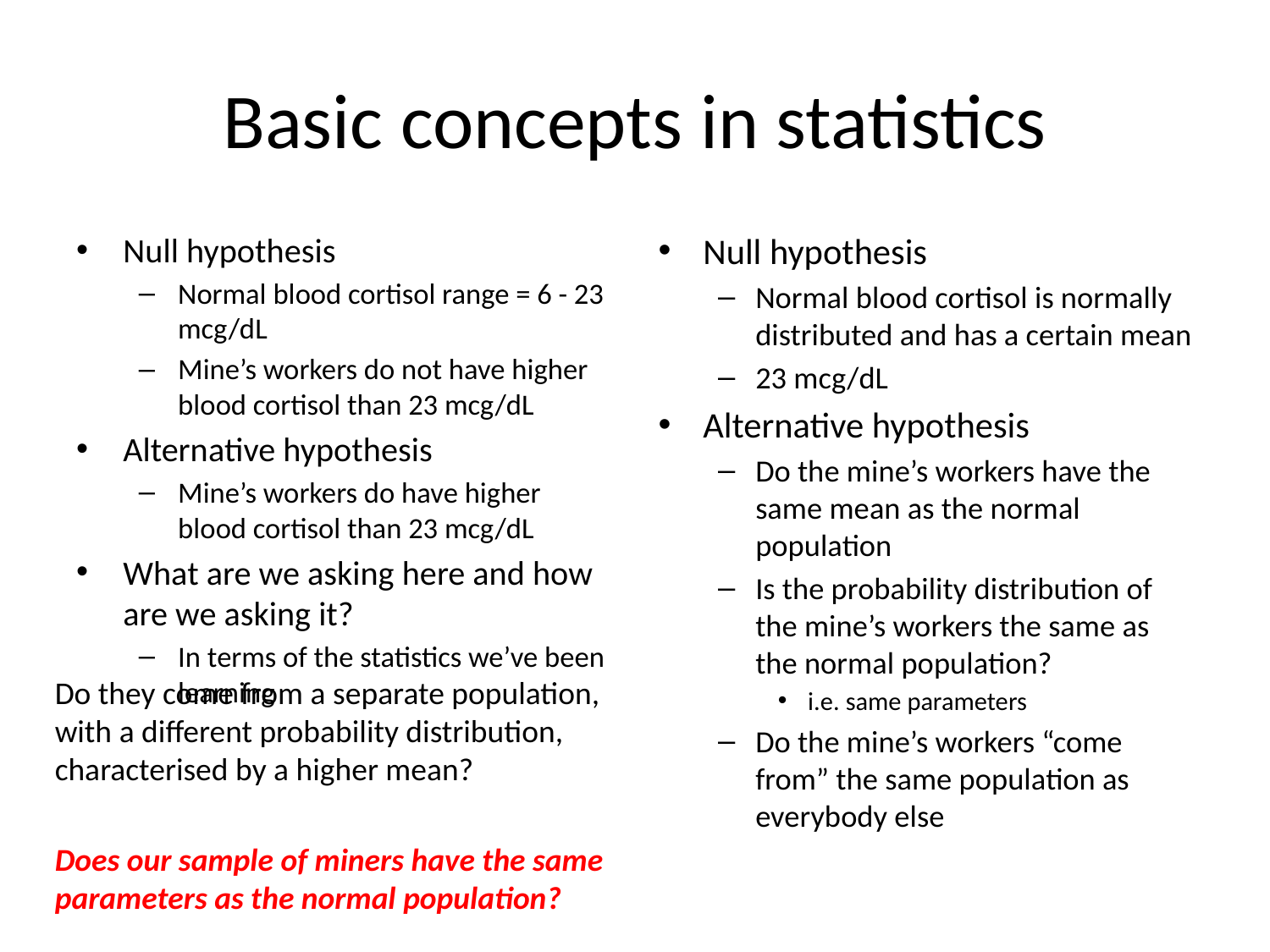

# Basic concepts in statistics
Null hypothesis
Normal blood cortisol is normally distributed and has a certain mean
23 mcg/dL
Alternative hypothesis
Do the mine’s workers have the same mean as the normal population
Is the probability distribution of the mine’s workers the same as the normal population?
i.e. same parameters
Do the mine’s workers “come from” the same population as everybody else
Null hypothesis
Normal blood cortisol range = 6 - 23 mcg/dL
Mine’s workers do not have higher blood cortisol than 23 mcg/dL
Alternative hypothesis
Mine’s workers do have higher blood cortisol than 23 mcg/dL
What are we asking here and how are we asking it?
In terms of the statistics we’ve been learning
Do they come from a separate population, with a different probability distribution, characterised by a higher mean?

Does our sample of miners have the same parameters as the normal population?